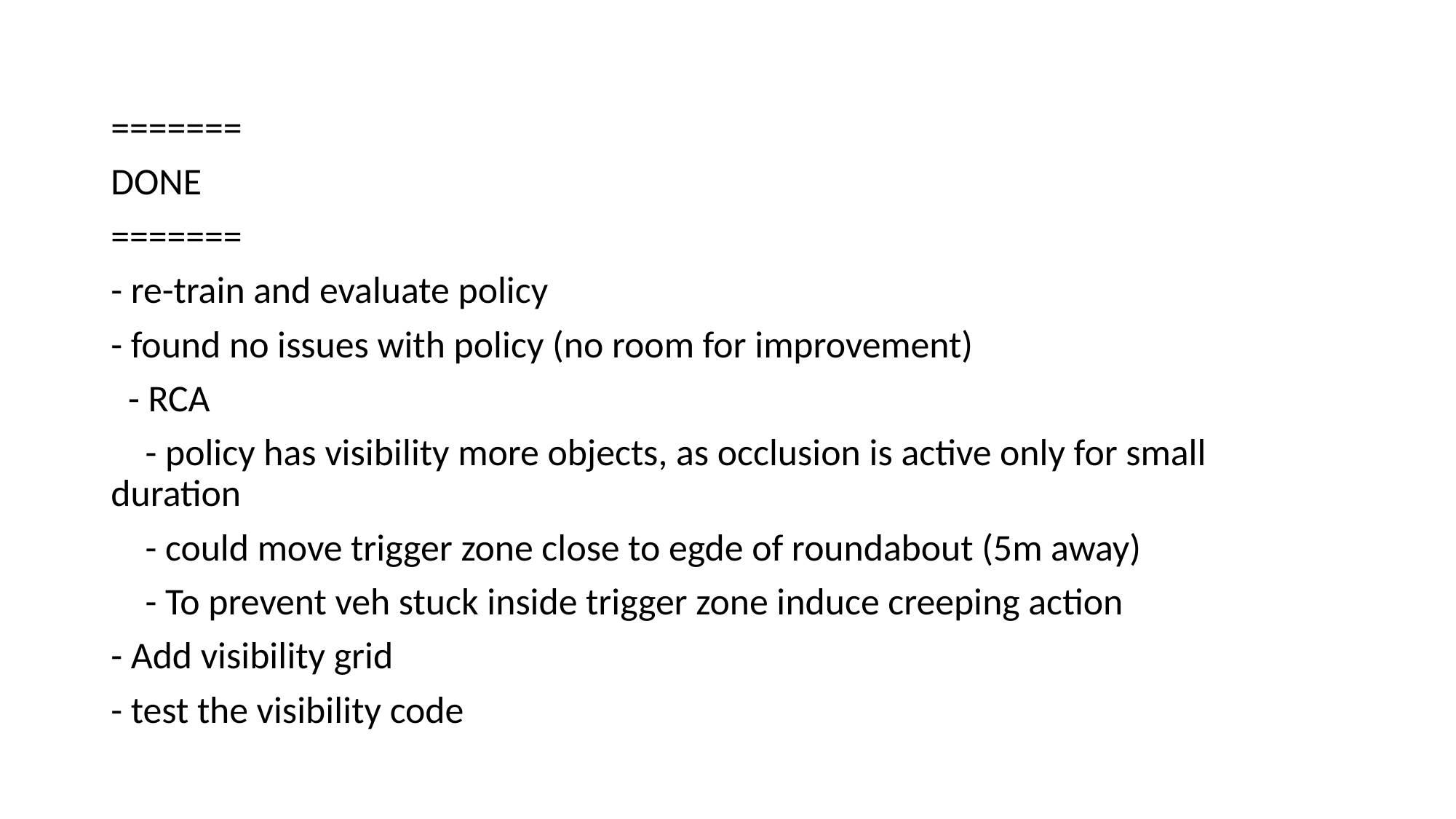

=======
DONE
=======
- re-train and evaluate policy
- found no issues with policy (no room for improvement)
  - RCA
    - policy has visibility more objects, as occlusion is active only for small duration
    - could move trigger zone close to egde of roundabout (5m away)
    - To prevent veh stuck inside trigger zone induce creeping action
- Add visibility grid
- test the visibility code